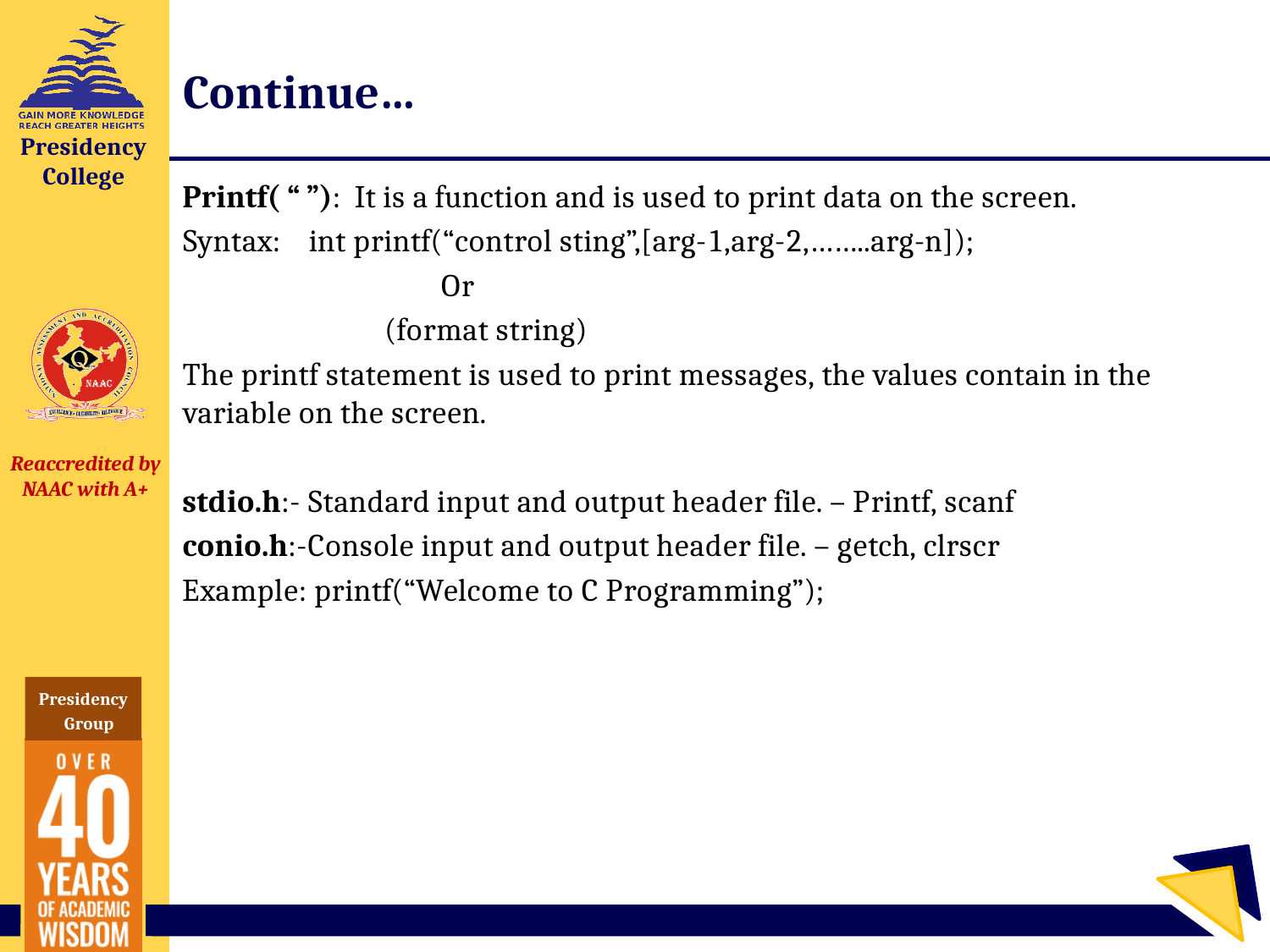

# Continue…
Printf( “ ”):  It is a function and is used to print data on the screen.
Syntax:    int printf(“control sting”,[arg-1,arg-2,……..arg-n]);
                                     Or
                             (format string)
The printf statement is used to print messages, the values contain in the variable on the screen.

stdio.h:- Standard input and output header file. – Printf, scanf
conio.h:-Console input and output header file. – getch, clrscr
Example: printf(“Welcome to C Programming”);